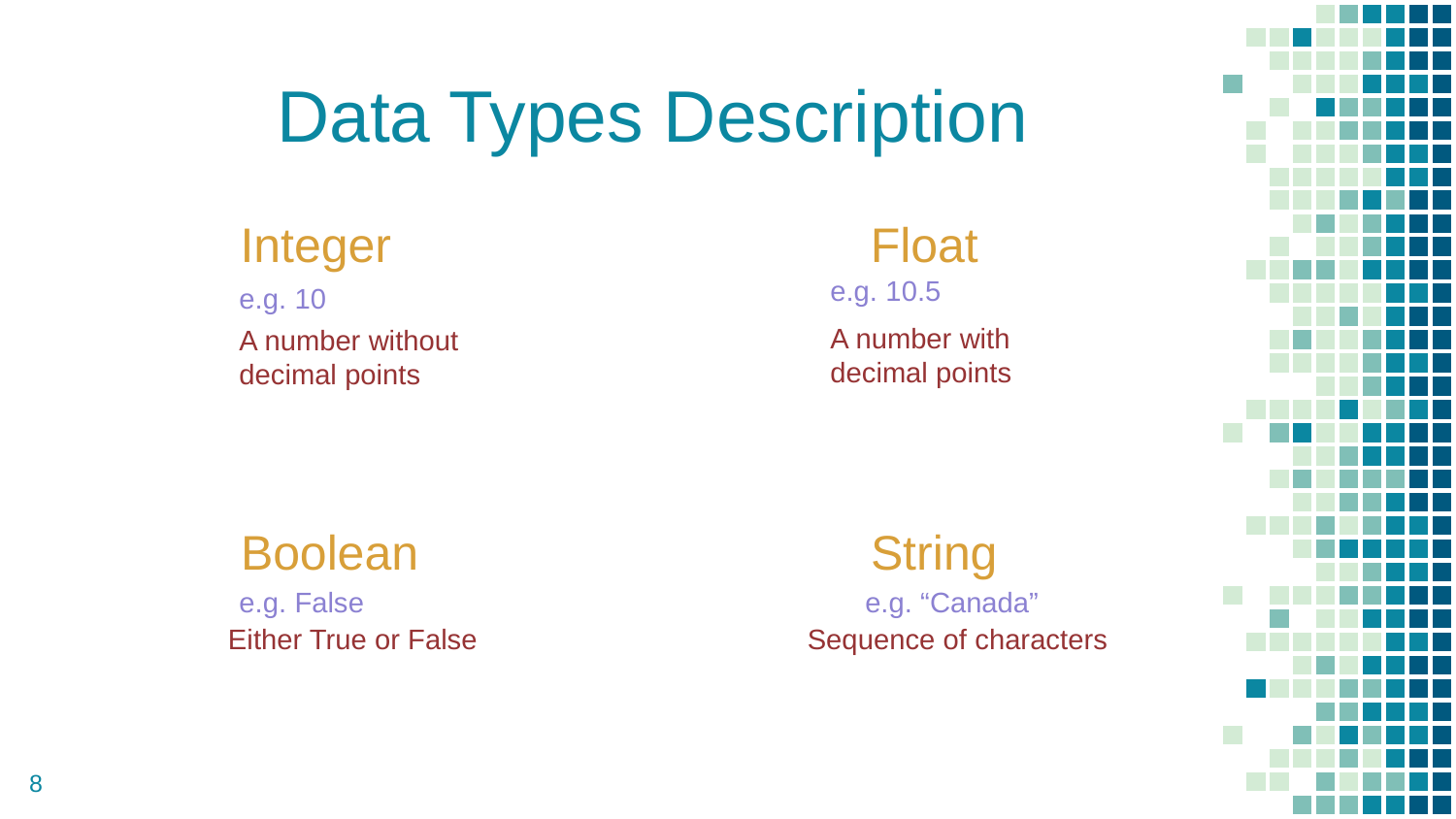

# Data Types Description
Integer
Float
e.g. 10.5
e.g. 10
A number with
decimal points
A number without
decimal points
Boolean
String
e.g. False
e.g. “Canada”
Sequence of characters
Either True or False
8